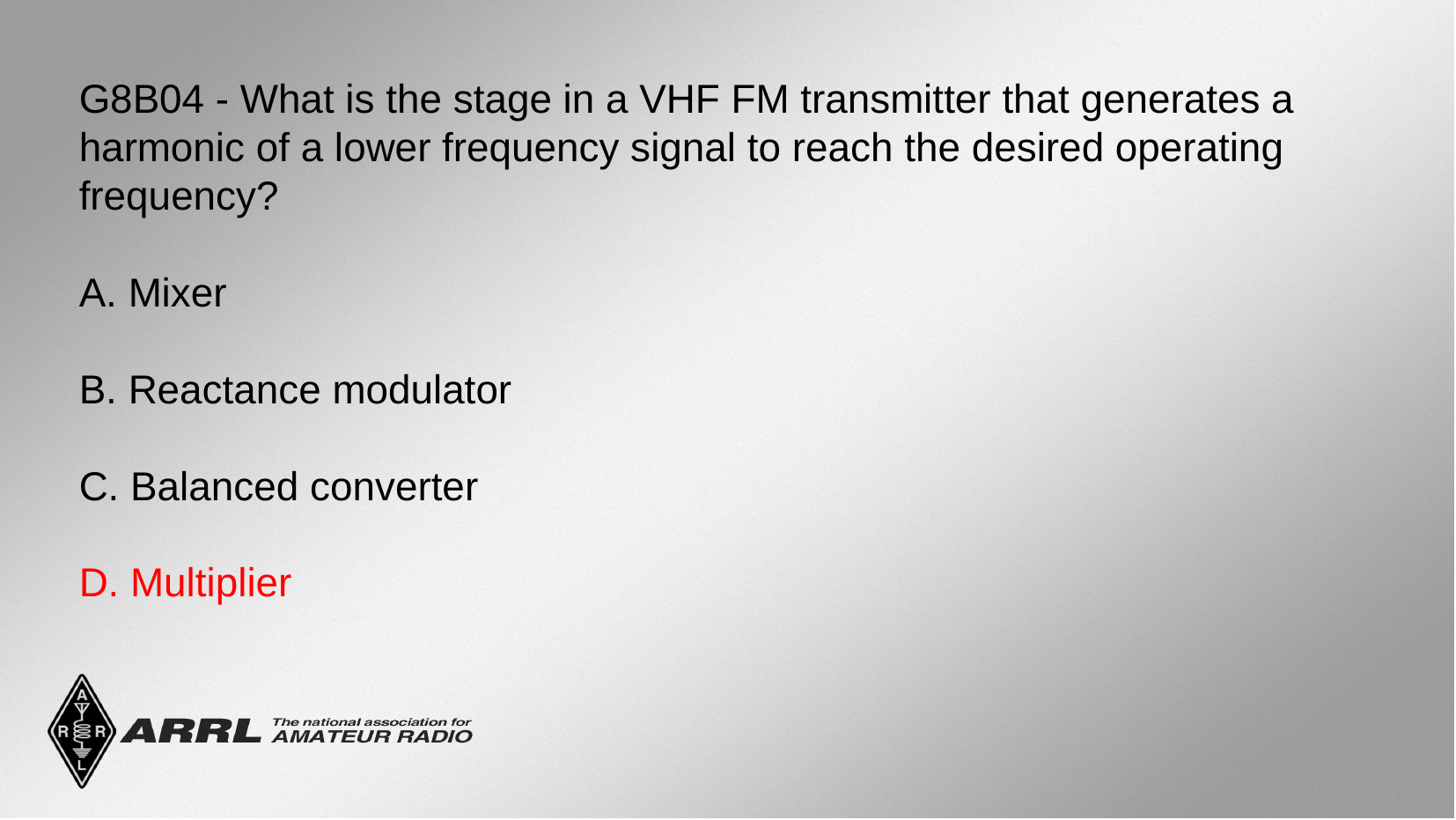

G8B04 - What is the stage in a VHF FM transmitter that generates a harmonic of a lower frequency signal to reach the desired operating frequency?

A. Mixer

B. Reactance modulator

C. Balanced converter

D. Multiplier